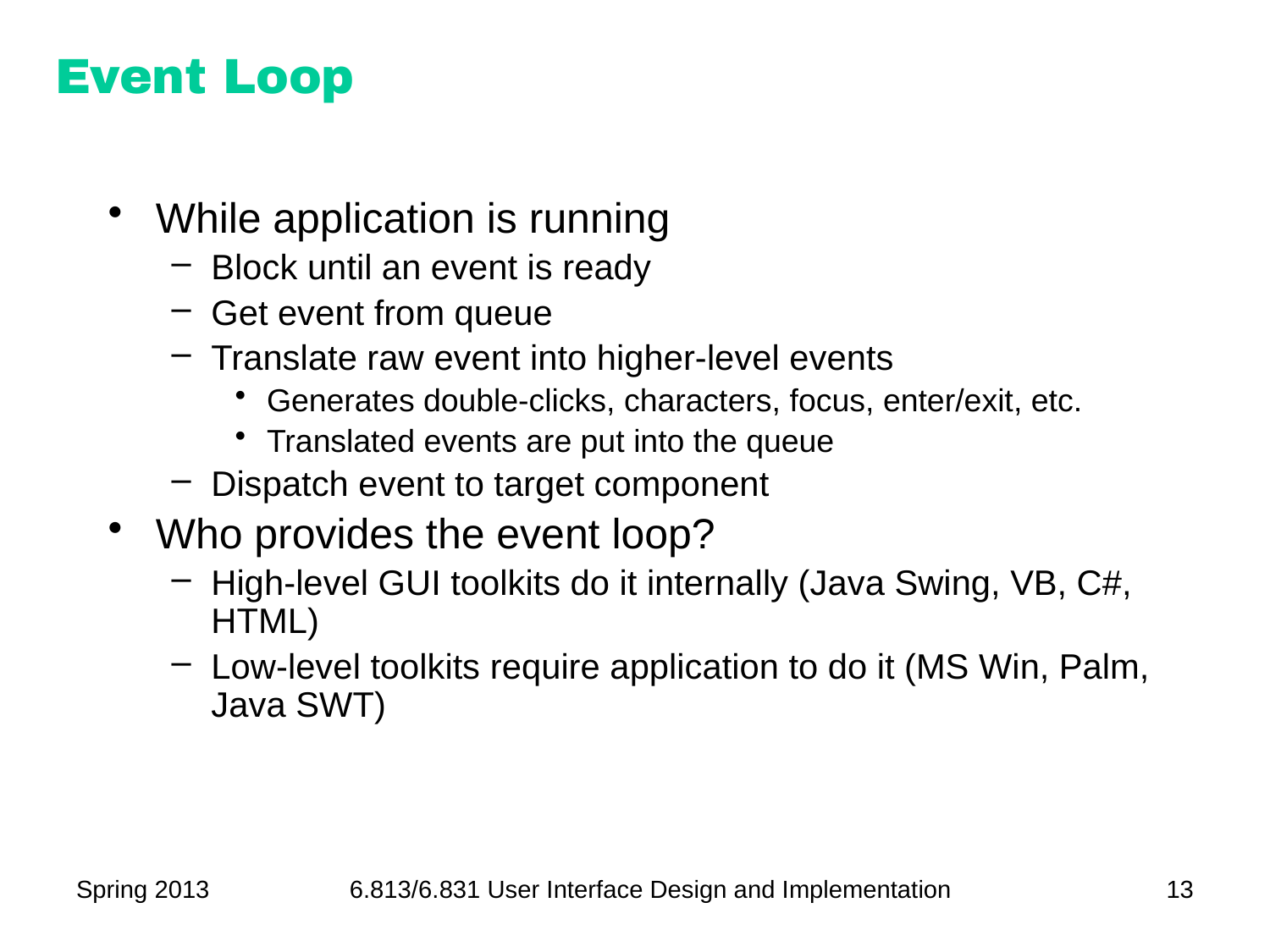

# Event Loop
While application is running
Block until an event is ready
Get event from queue
Translate raw event into higher-level events
Generates double-clicks, characters, focus, enter/exit, etc.
Translated events are put into the queue
Dispatch event to target component
Who provides the event loop?
High-level GUI toolkits do it internally (Java Swing, VB, C#, HTML)
Low-level toolkits require application to do it (MS Win, Palm, Java SWT)
Spring 2013
6.813/6.831 User Interface Design and Implementation
13